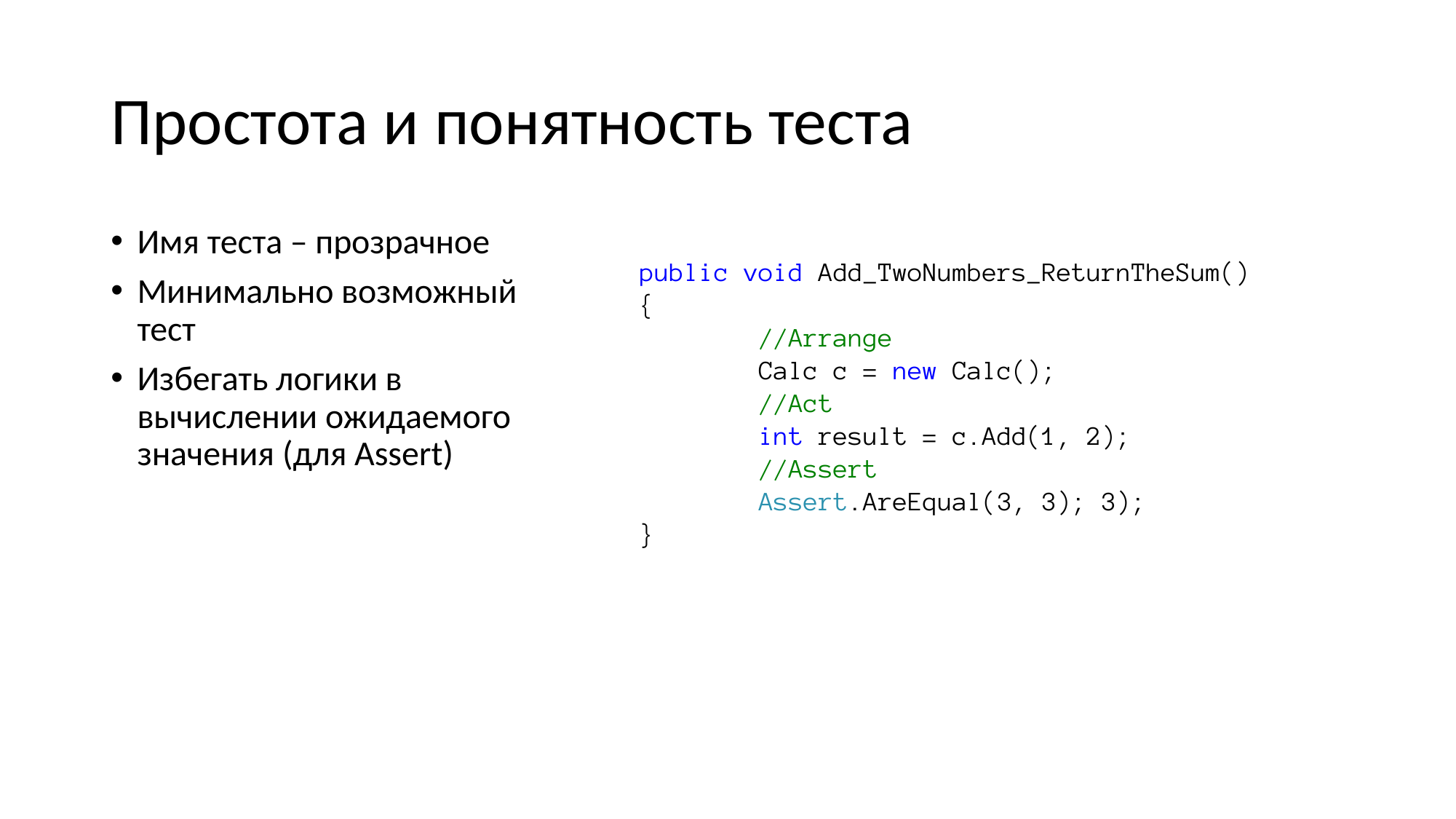

# Простота и понятность теста
Имя теста – прозрачное
Минимально возможный тест
Избегать логики в вычислении ожидаемого значения (для Assert)
 public void AddNums()
 {
 }
public void Add_TwoNumbers_ReturnTheSum()
{
}
public void Add_TwoNumbers_ReturnTheSum()
{
        //Arrange
        Calc c = new Calc();
        //Act
        int result = c.Add(1, 2);
        //Assert
        Assert.AreEqual(1 + 2, 3);
}
public void Add_TwoNumbers_ReturnTheSum()
{
        //Arrange
        Calc c = new Calc();
        //Act
        int result = c.Add(1, 2);
        //Assert
        Assert.AreEqual(3, 3);
}